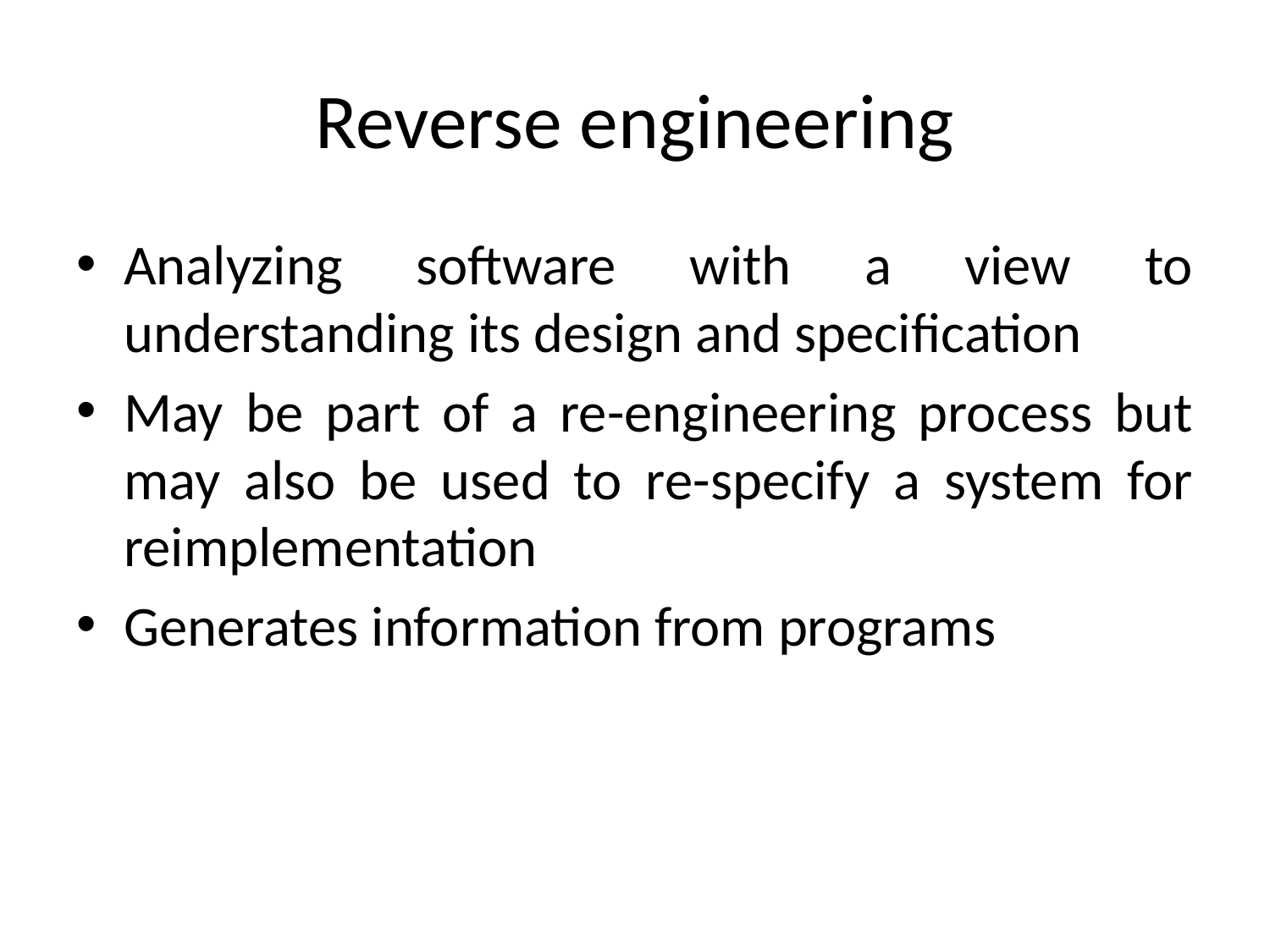

# Reverse engineering
Analyzing software with a view to understanding its design and specification
May be part of a re-engineering process but may also be used to re-specify a system for reimplementation
Generates information from programs